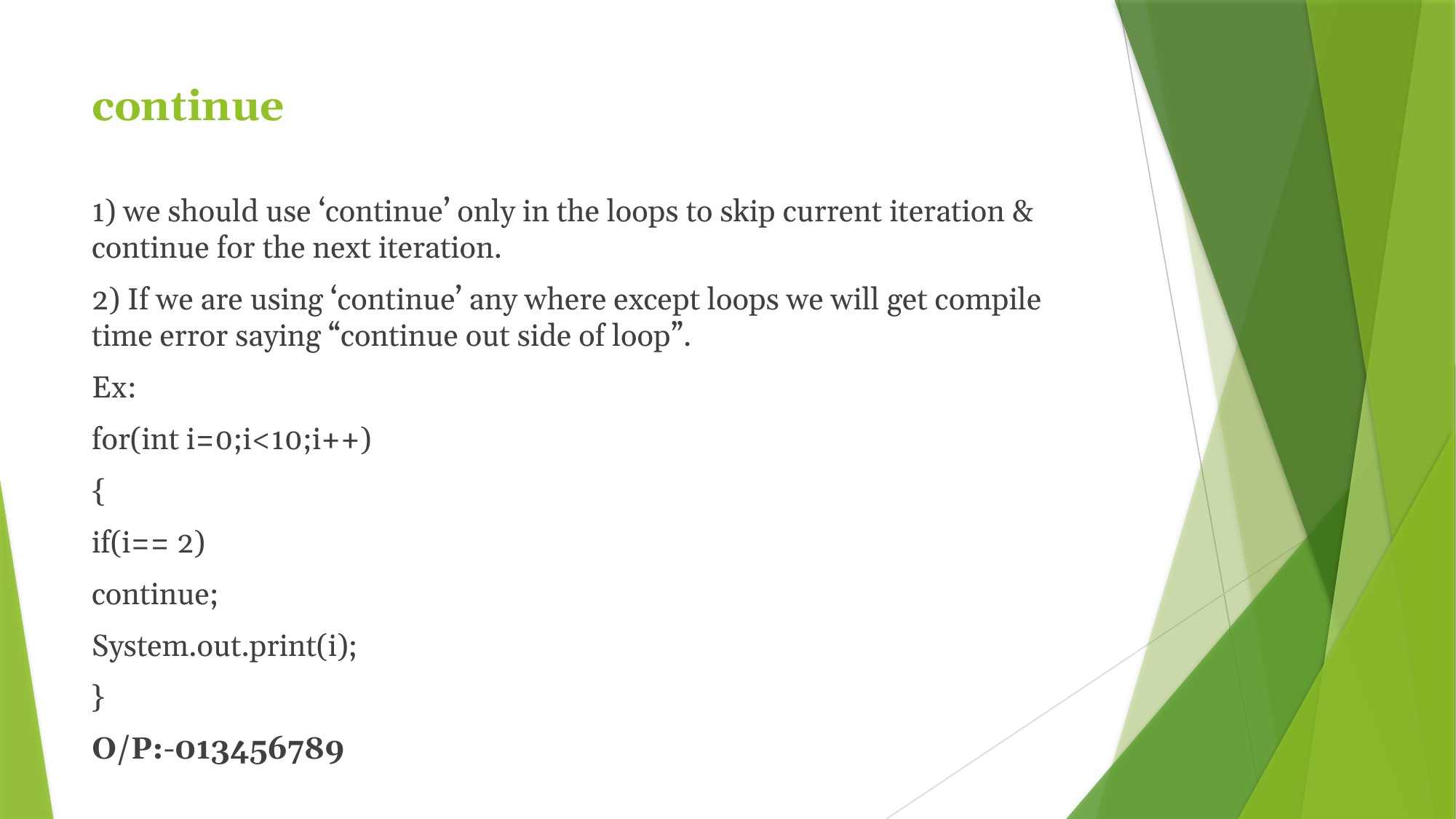

# continue
1) we should use ‘continue’ only in the loops to skip current iteration & continue for the next iteration.
2) If we are using ‘continue’ any where except loops we will get compile time error saying “continue out side of loop”.
Ex:
for(int i=0;i<10;i++)
{
if(i== 2)
continue;
System.out.print(i);
}
O/P:-013456789